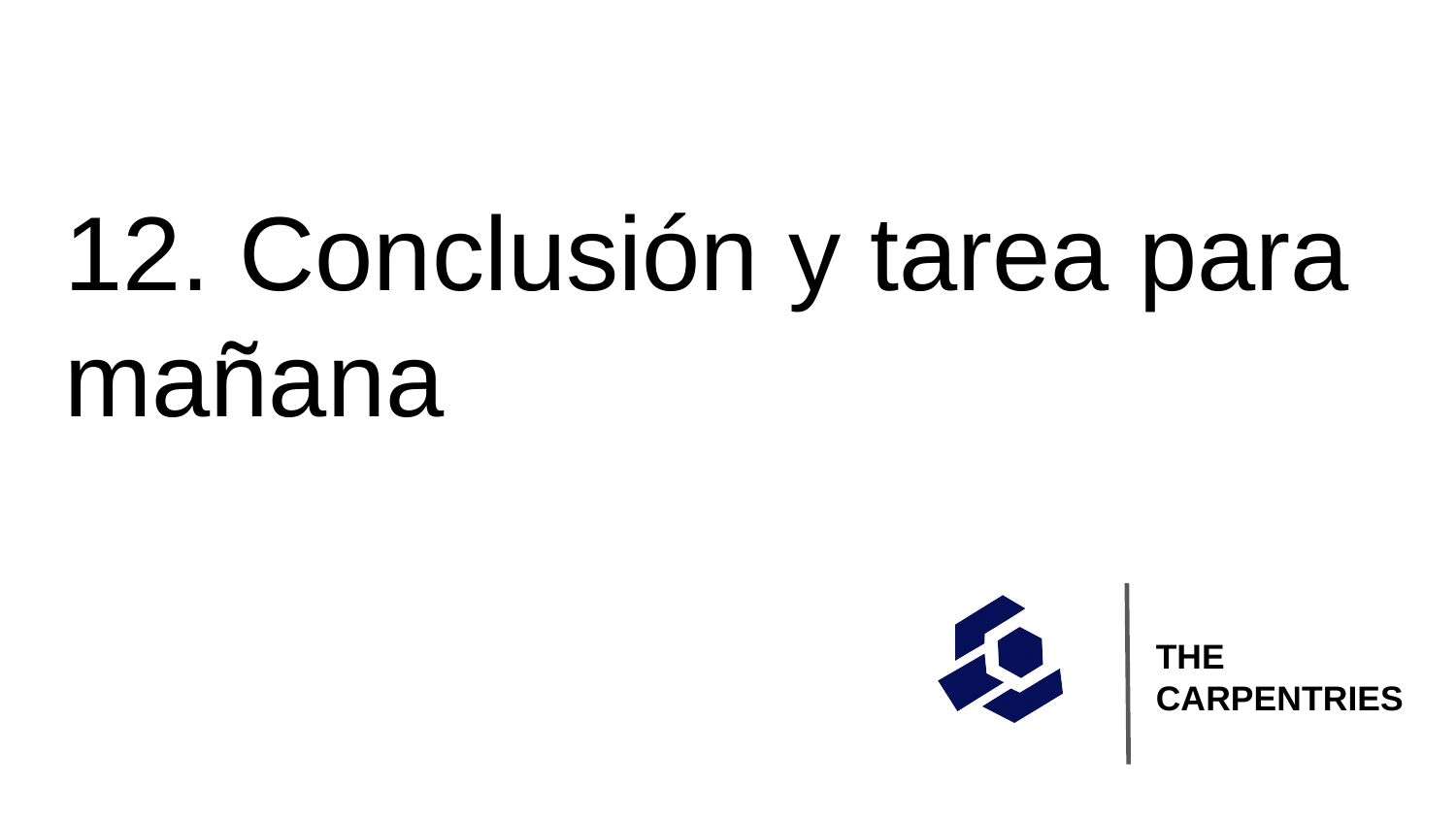

# 12. Conclusión y tarea para mañana